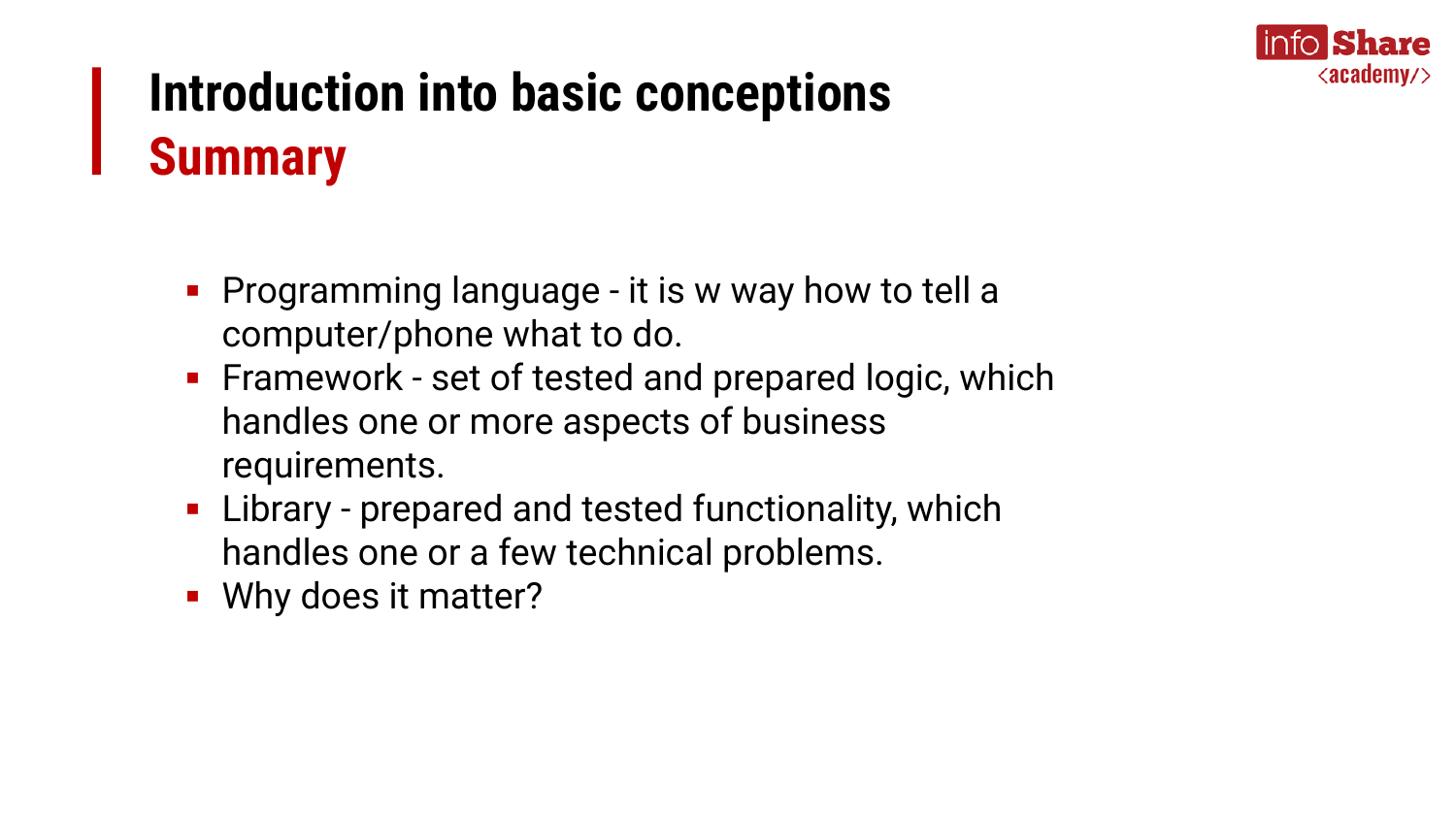

# Introduction into basic conceptions
Summary
Programming language - it is w way how to tell a computer/phone what to do.
Framework - set of tested and prepared logic, which handles one or more aspects of business requirements.
Library - prepared and tested functionality, which handles one or a few technical problems.
Why does it matter?